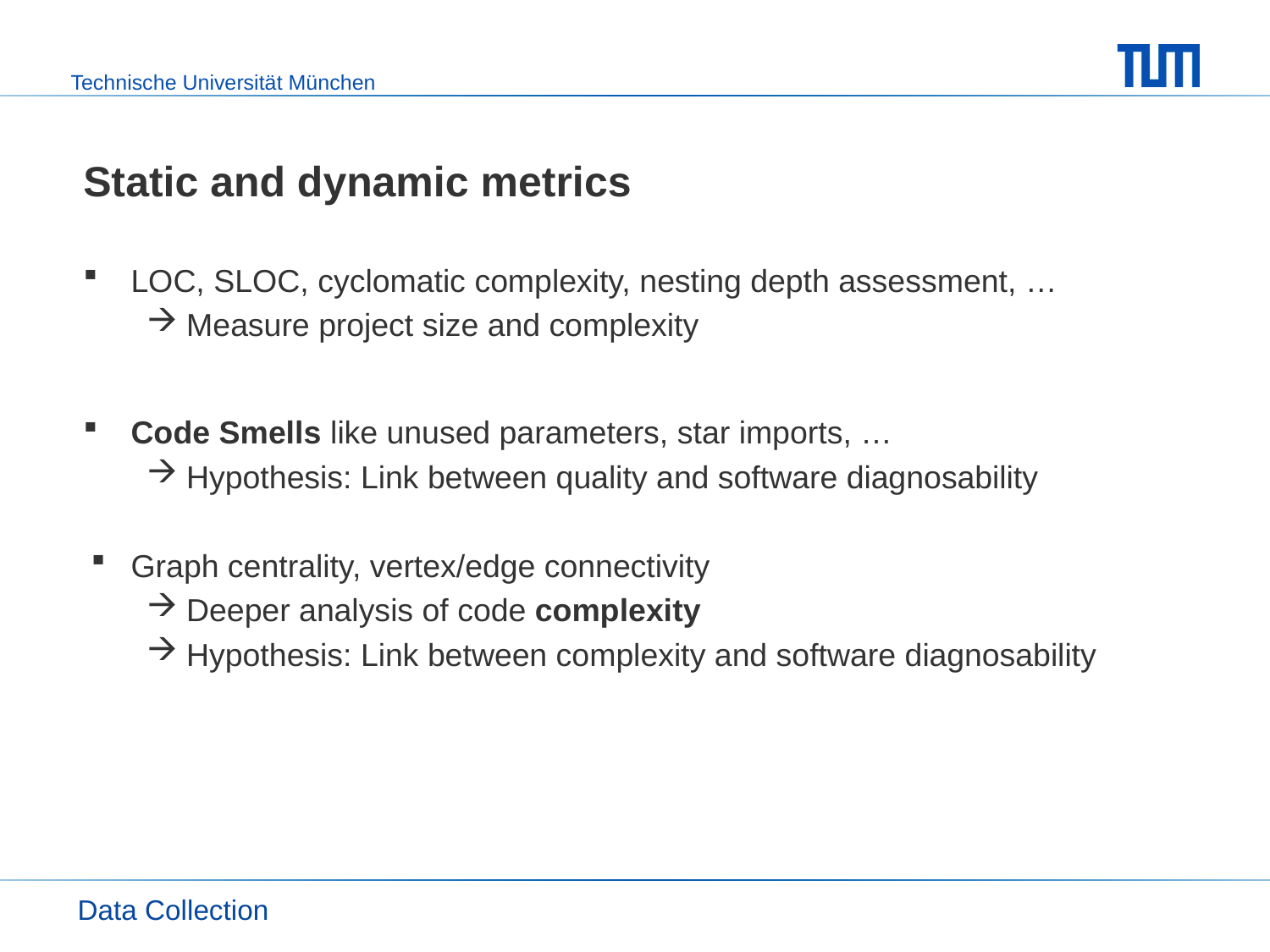

# Static and dynamic metrics
LOC, SLOC, cyclomatic complexity, nesting depth assessment, …
Measure project size and complexity

Code Smells like unused parameters, star imports, …
Hypothesis: Link between quality and software diagnosability

Graph centrality, vertex/edge connectivity
Deeper analysis of code complexity
Hypothesis: Link between complexity and software diagnosability
Data Collection